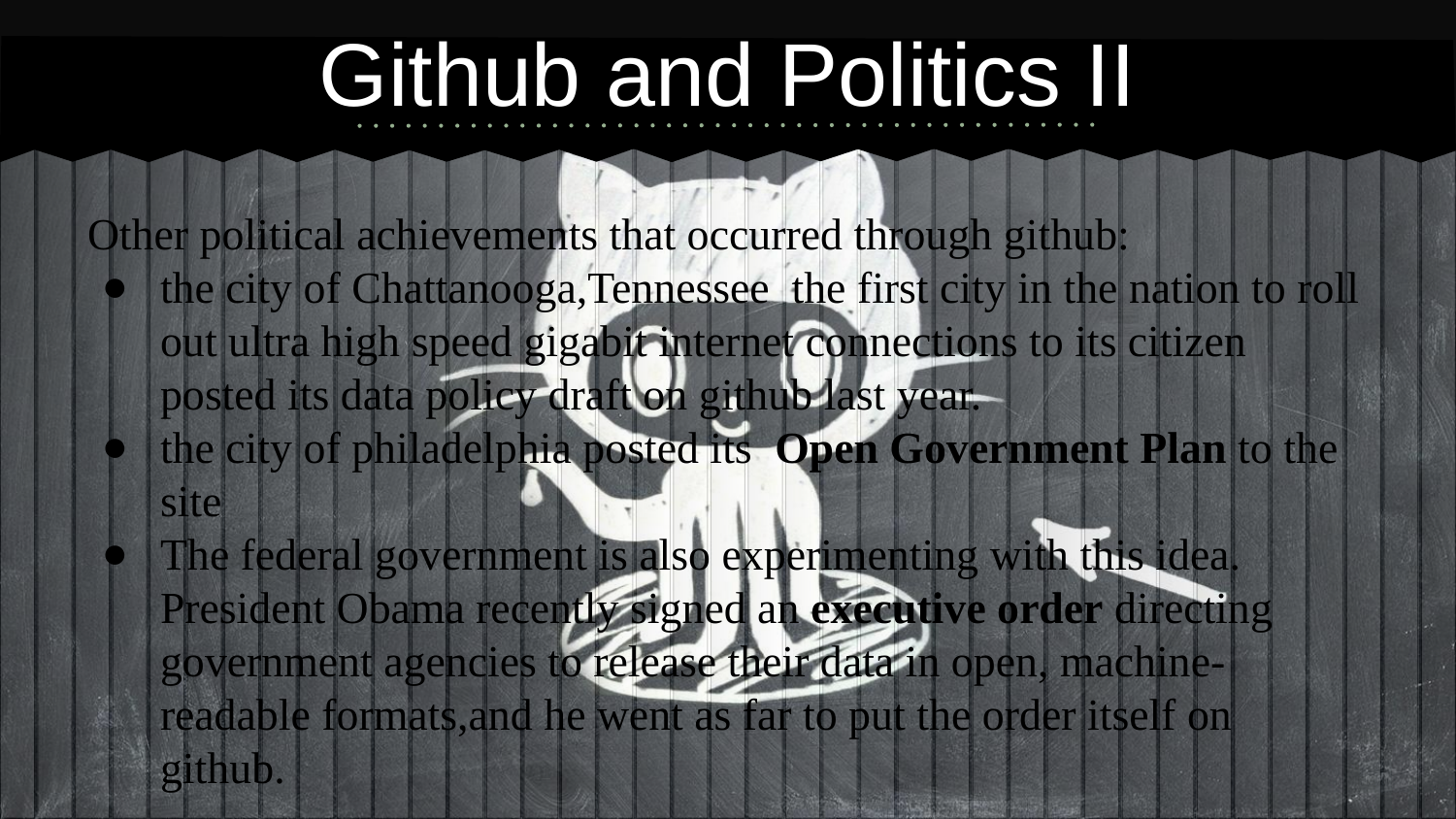

# Github and Politics II
Other political achievements that occurred through github:
the city of Chattanooga,Tennessee  the first city in the nation to roll out ultra high speed gigabit internet connections to its citizen posted its data policy draft on github last year.
the city of philadelphia posted its  Open Government Plan to the site
The federal government is also experimenting with this idea. President Obama recently signed an executive order directing government agencies to release their data in open, machine-readable formats,and he went as far to put the order itself on github.